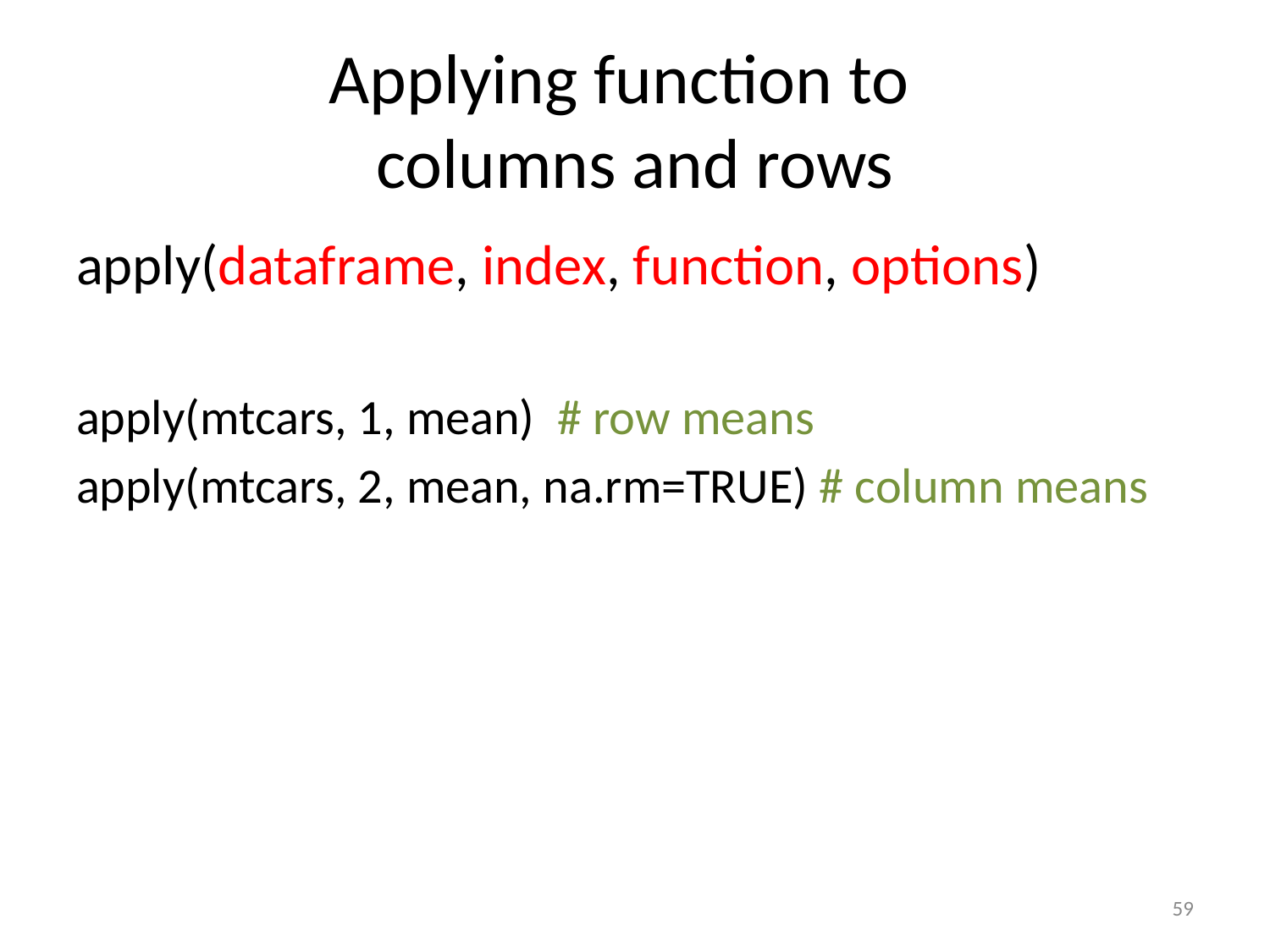

# Applying function to columns and rows
apply(dataframe, index, function, options)

apply(mtcars, 1, mean)  # row means
apply(mtcars, 2, mean, na.rm=TRUE) # column means

59